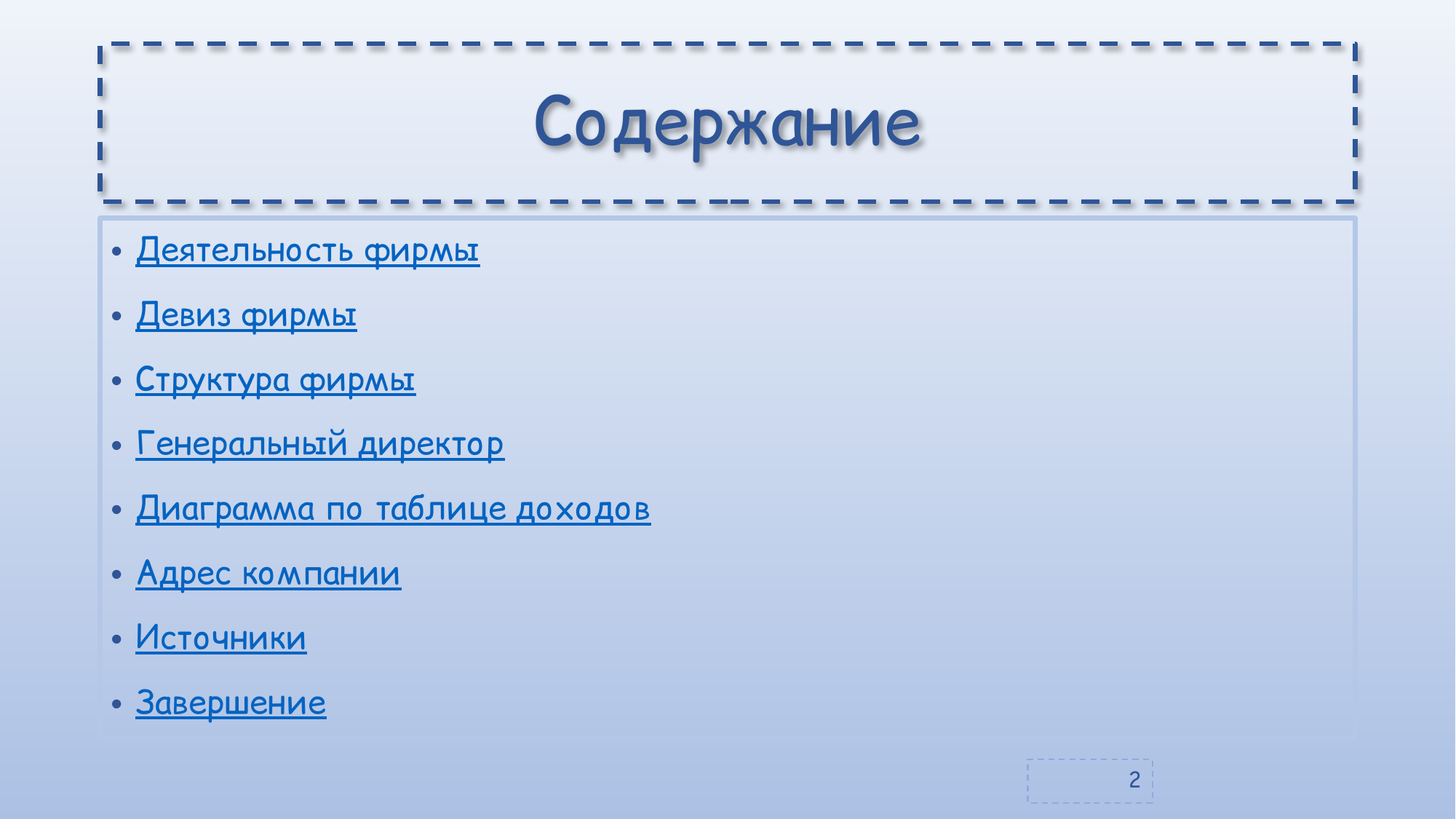

# Содержание
Деятельность фирмы
Девиз фирмы
Структура фирмы
Генеральный директор
Диаграмма по таблице доходов
Адрес компании
Источники
Завершение

2